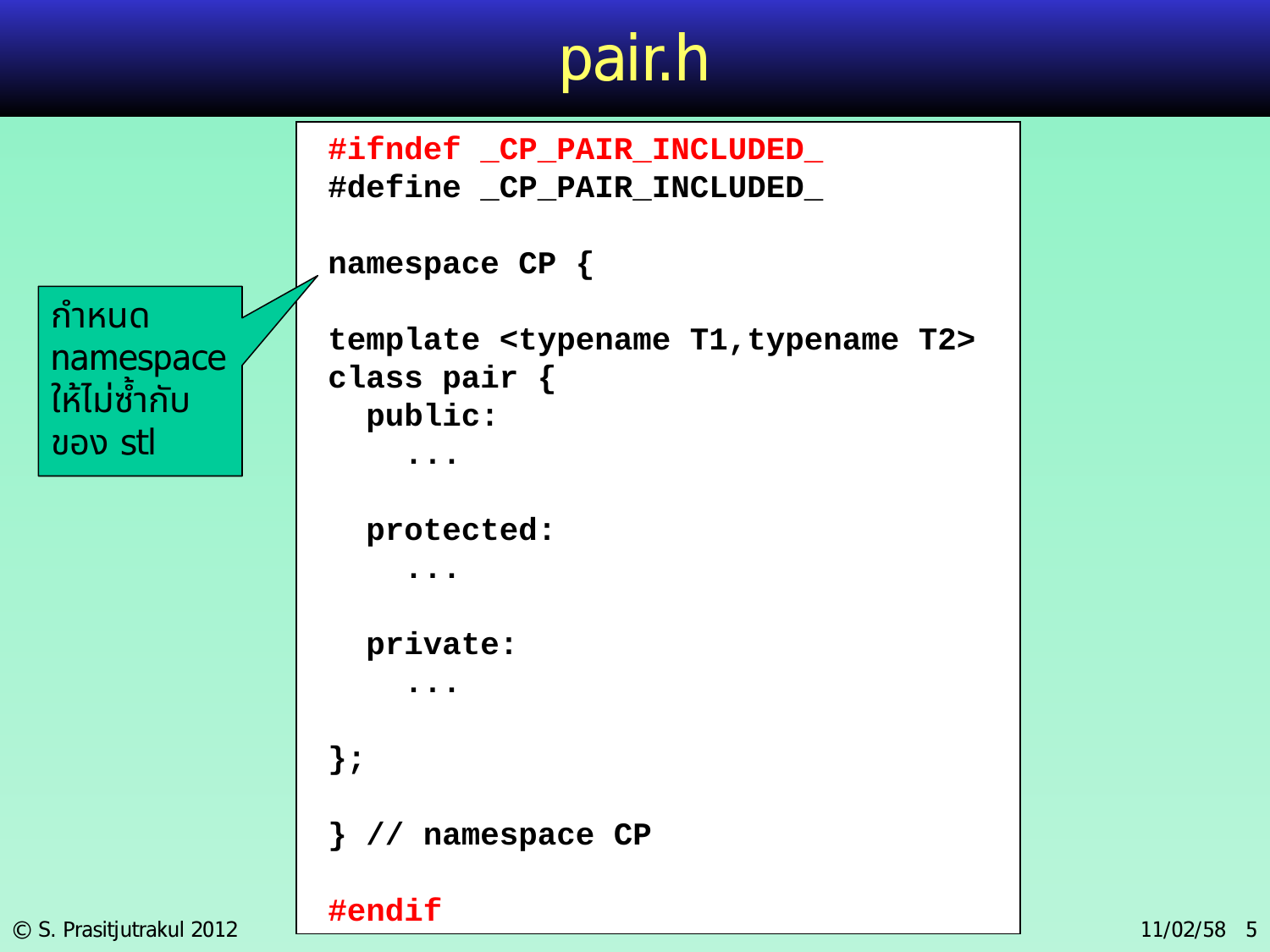

# pair.h
 #ifndef _CP_PAIR_INCLUDED_
 #define _CP_PAIR_INCLUDED_

 namespace CP {

 template <typename T1,typename T2>
 class pair {
   public:
     ...

   protected:
     ...

   private:
     ...

 };

 } // namespace CP

 #endif
กำหนด namespace ให้ไม่ซ้ำกับของ stl